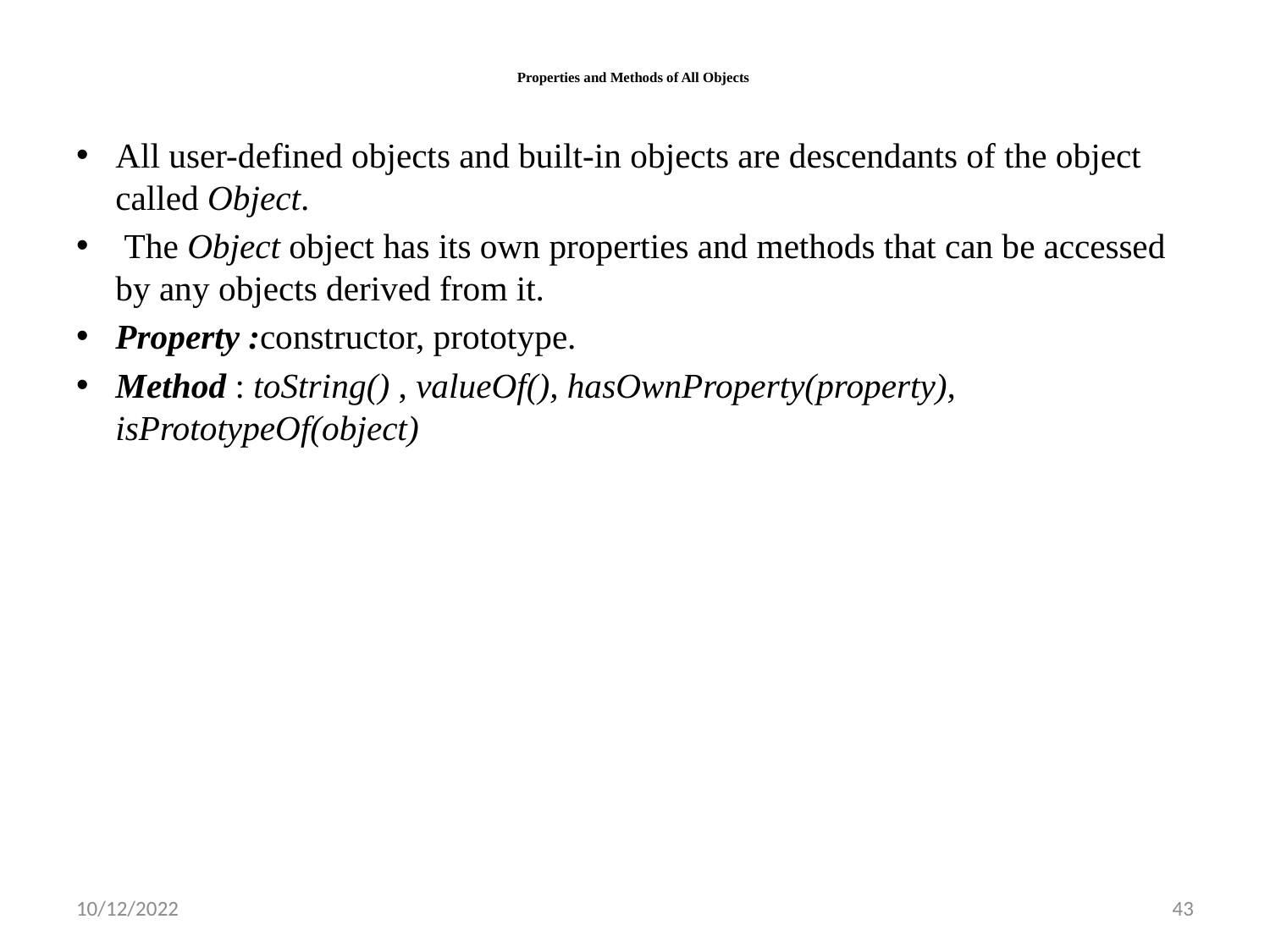

# Properties and Methods of All Objects
All user-defined objects and built-in objects are descendants of the object called Object.
 The Object object has its own properties and methods that can be accessed by any objects derived from it.
Property :constructor, prototype.
Method : toString() , valueOf(), hasOwnProperty(property), isPrototypeOf(object)
10/12/2022
43